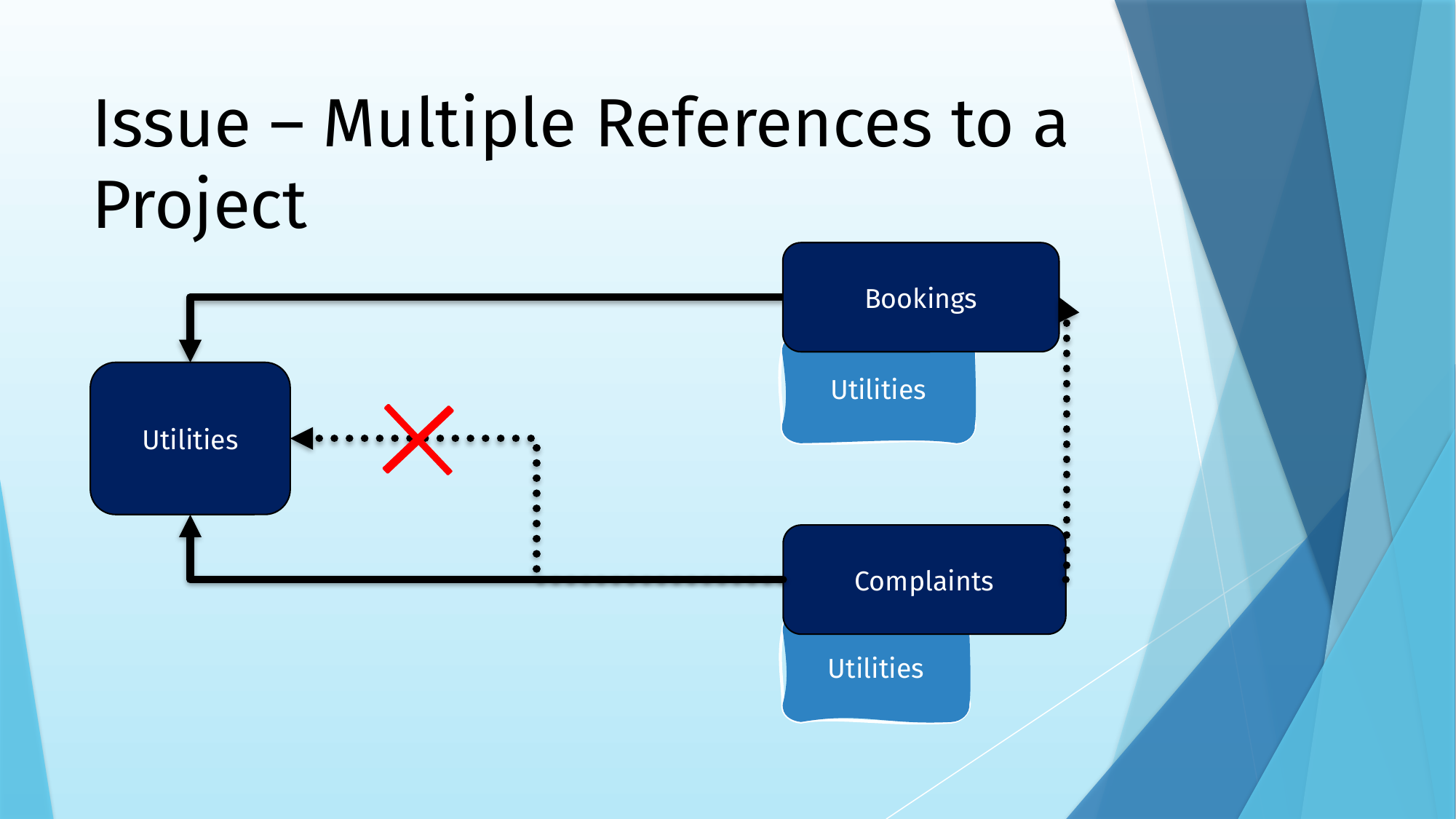

# Issue – Multiple References to a Project
Bookings
Utilities
Utilities
.dacpac Utilities

Complaints
Utilities